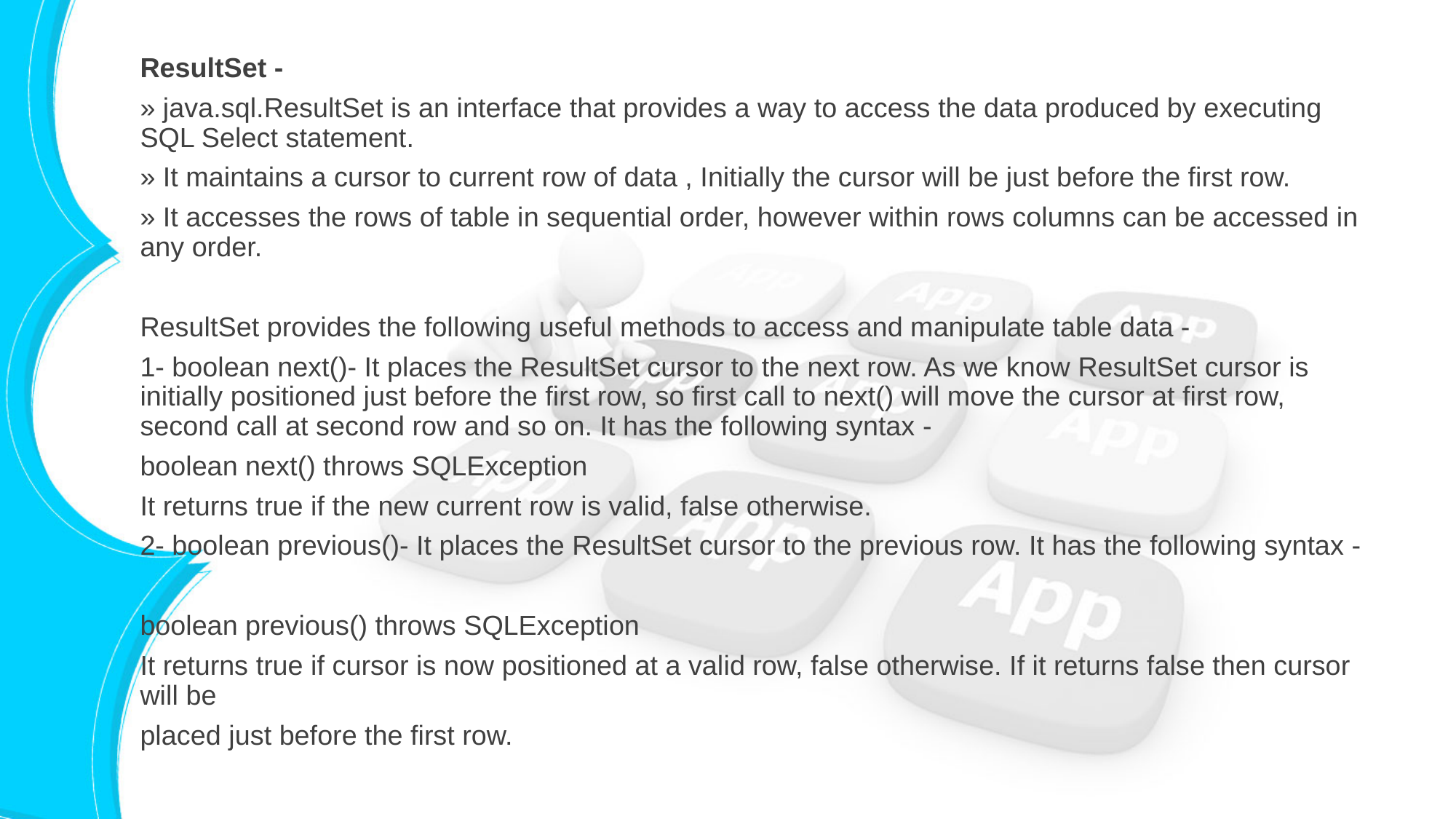

ResultSet -
» java.sql.ResultSet is an interface that provides a way to access the data produced by executing SQL Select statement.
» It maintains a cursor to current row of data , Initially the cursor will be just before the first row.
» It accesses the rows of table in sequential order, however within rows columns can be accessed in any order.

ResultSet provides the following useful methods to access and manipulate table data -
1- boolean next()- It places the ResultSet cursor to the next row. As we know ResultSet cursor is initially positioned just before the first row, so first call to next() will move the cursor at first row, second call at second row and so on. It has the following syntax -
boolean next() throws SQLException
It returns true if the new current row is valid, false otherwise.
2- boolean previous()- It places the ResultSet cursor to the previous row. It has the following syntax -

boolean previous() throws SQLException
It returns true if cursor is now positioned at a valid row, false otherwise. If it returns false then cursor will be
placed just before the first row.